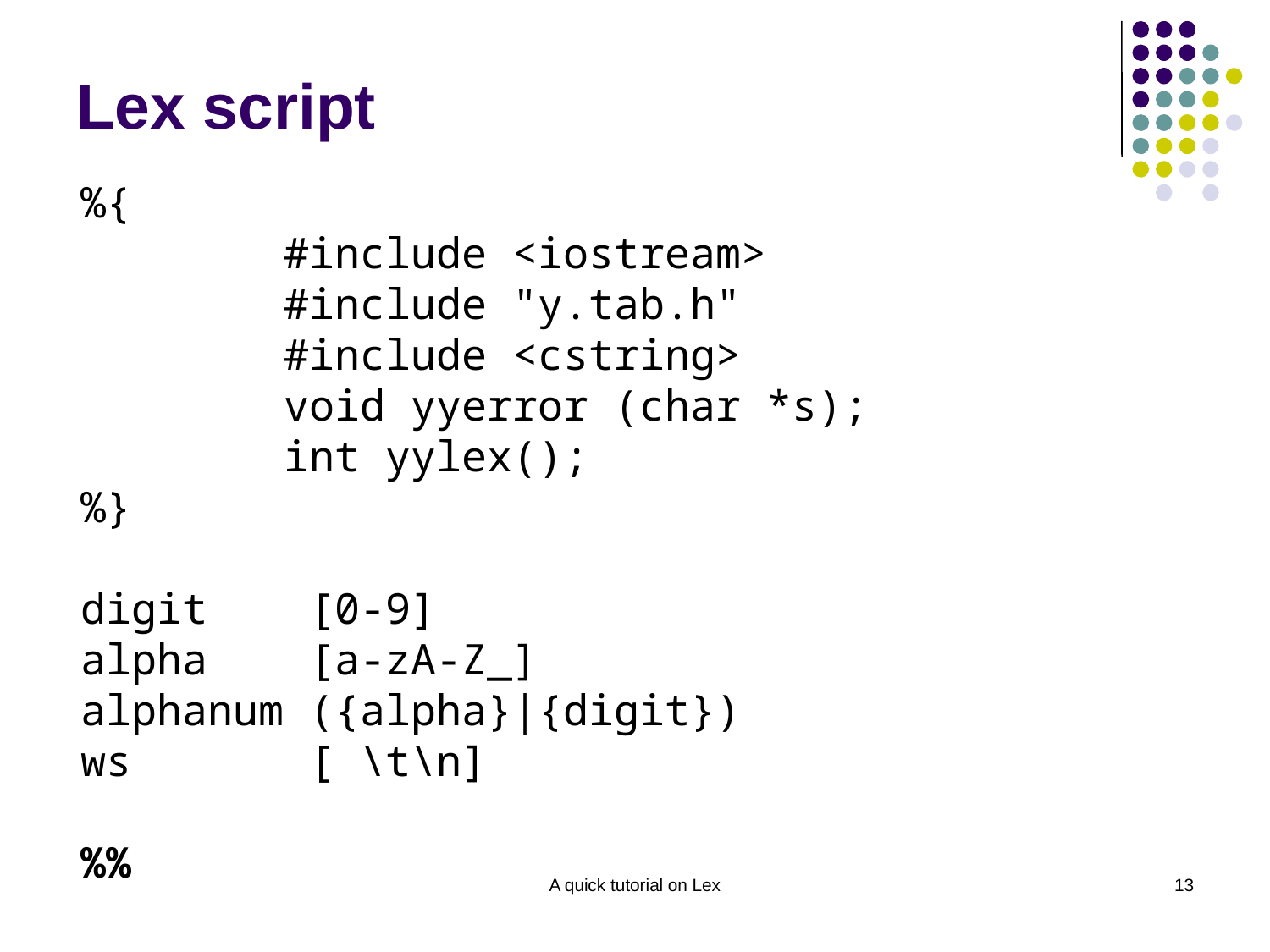

# Lex script
%{
        #include <iostream>
        #include "y.tab.h"
        #include <cstring>
        void yyerror (char *s);
        int yylex();
%}

digit    [0-9]
alpha    [a-zA-Z_]
alphanum ({alpha}|{digit})
ws       [ \t\n]

%%
A quick tutorial on Lex
13